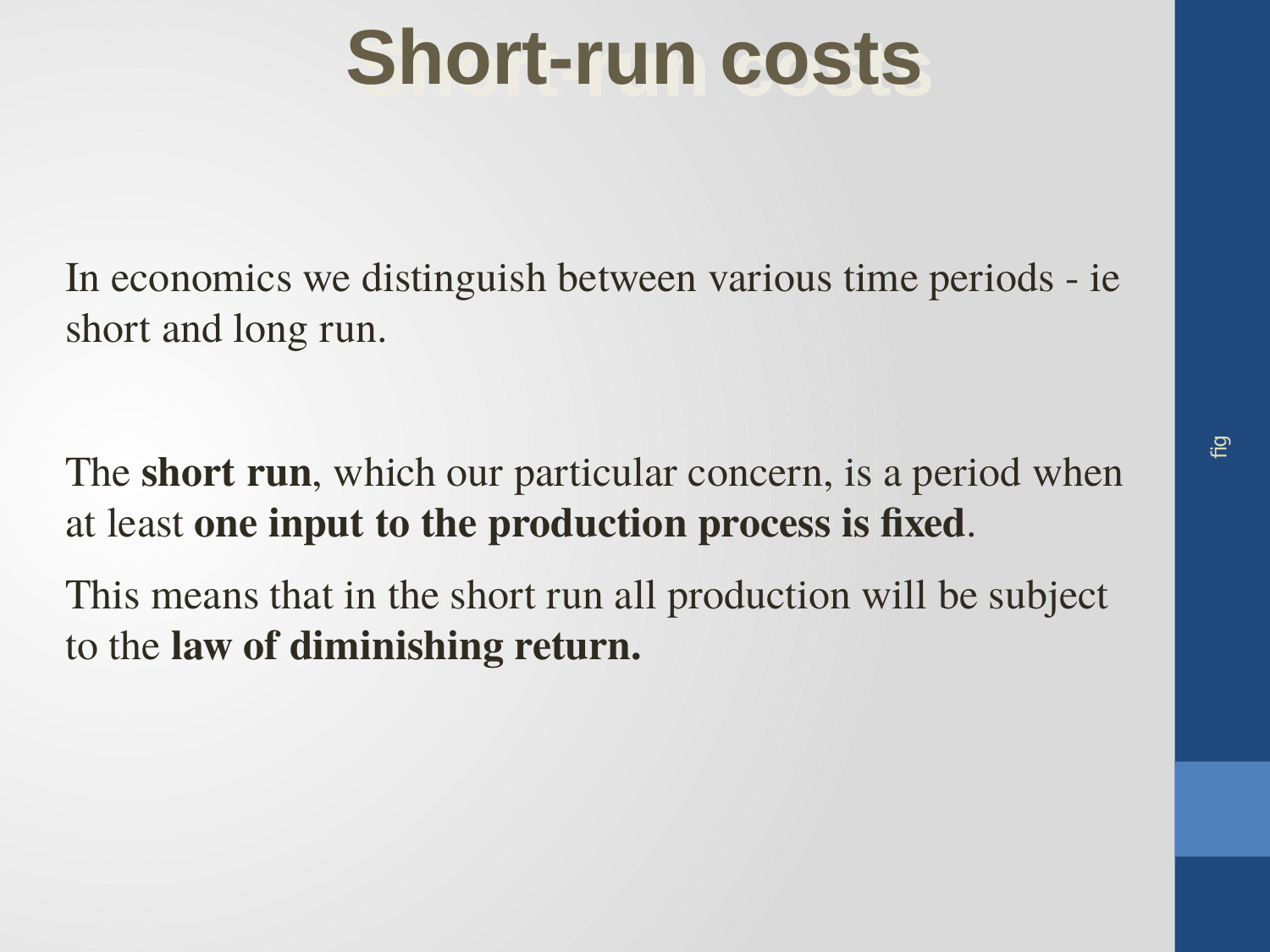

Short-run costs
In economics we distinguish between various time periods - ie short and long run.

The short run, which our particular concern, is a period when at least one input to the production process is fixed.
This means that in the short run all production will be subject to the law of diminishing return.

fig